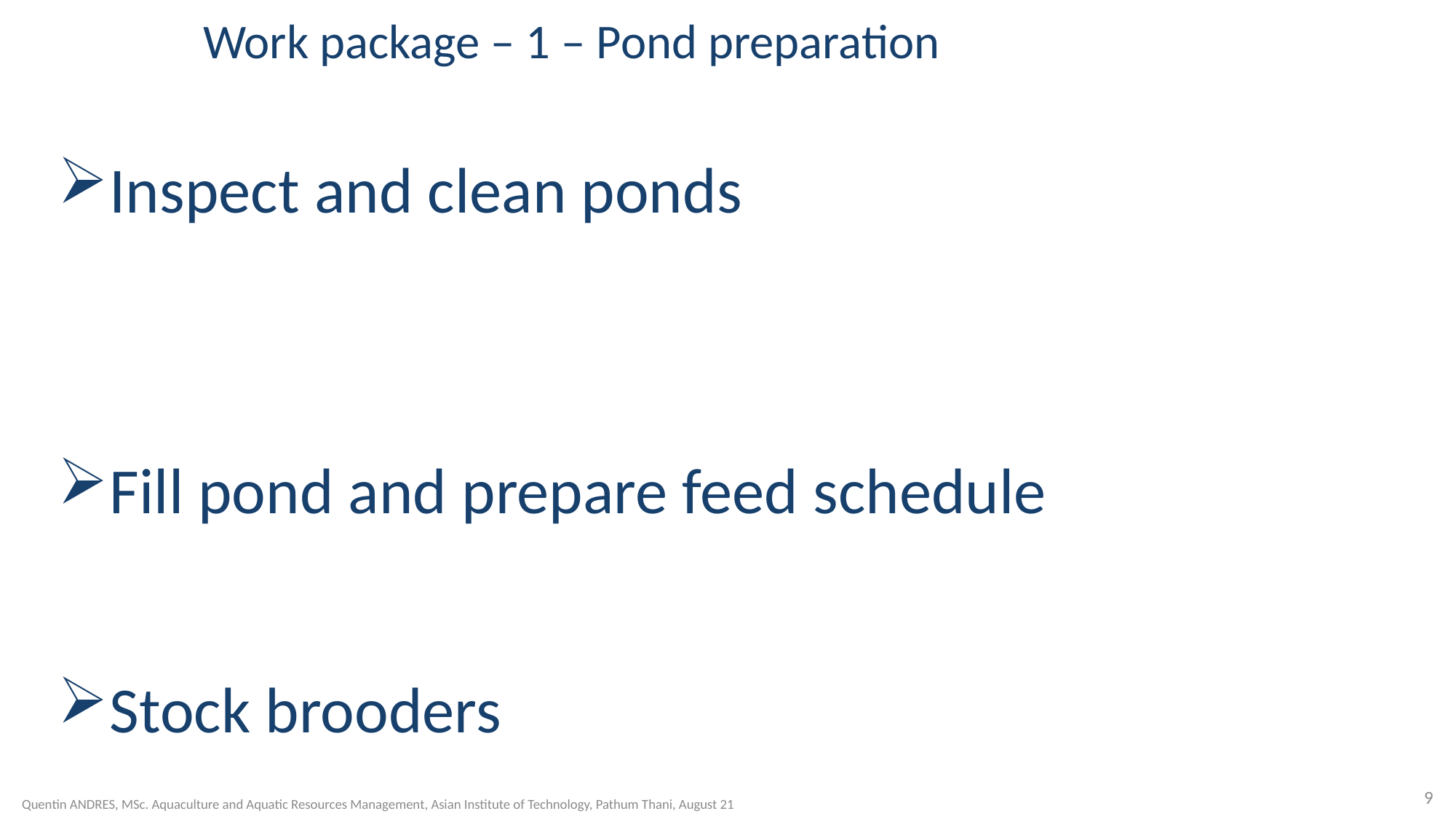

Work package – 1 – Pond preparation

Inspect and clean ponds

Fill pond and prepare feed schedule

Stock brooders

9
Quentin ANDRES, MSc. Aquaculture and Aquatic Resources Management, Asian Institute of Technology, Pathum Thani, August 21